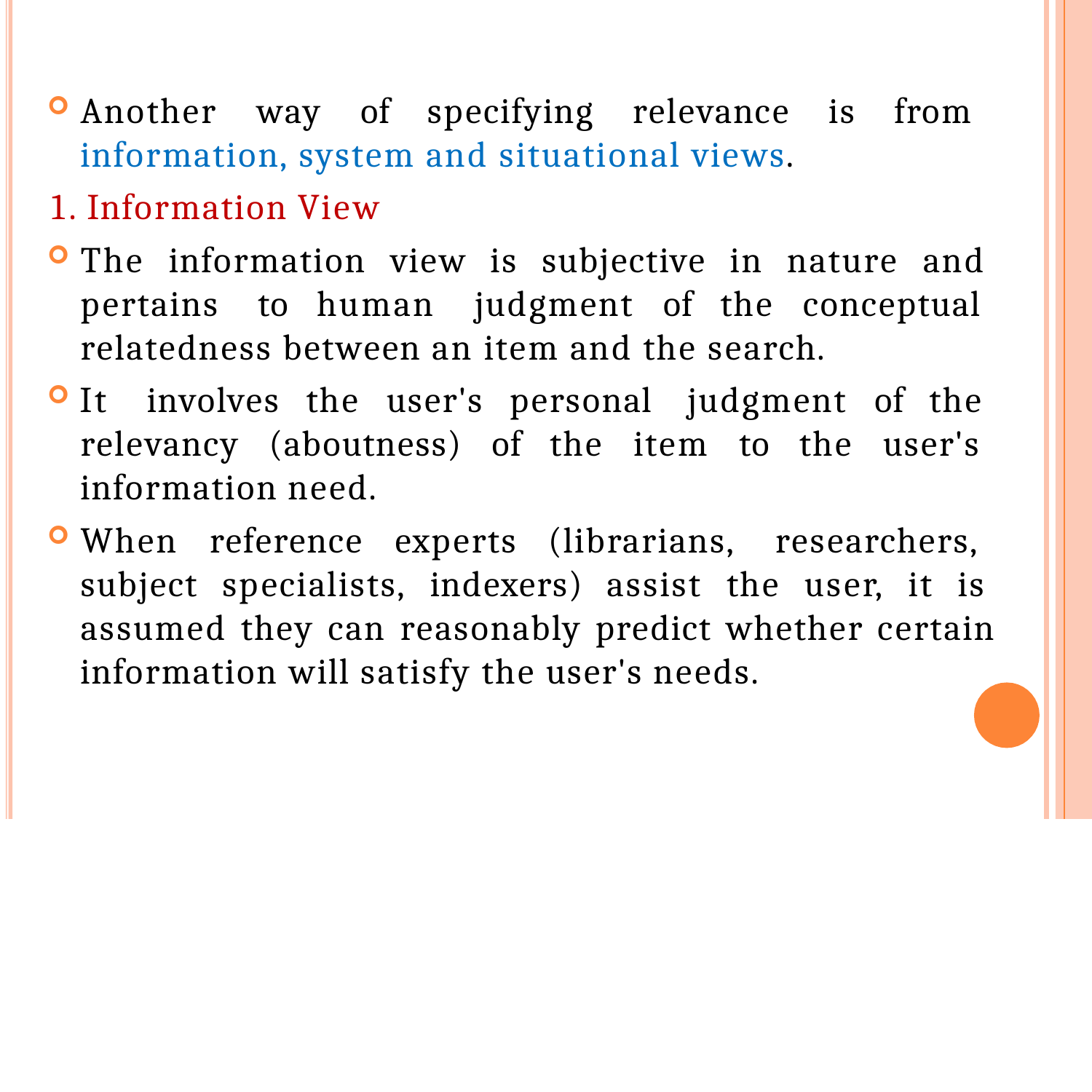

Another way of specifying relevance is from  information, system and situational views.
1. Information View
The information view is subjective in nature and  pertains to human judgment of the conceptual  relatedness between an item and the search.
It involves the user's personal judgment of the  relevancy (aboutness) of the item to the user's  information need.
When reference experts (librarians, researchers,  subject specialists, indexers) assist the user, it is  assumed they can reasonably predict whether certain  information will satisfy the user's needs.